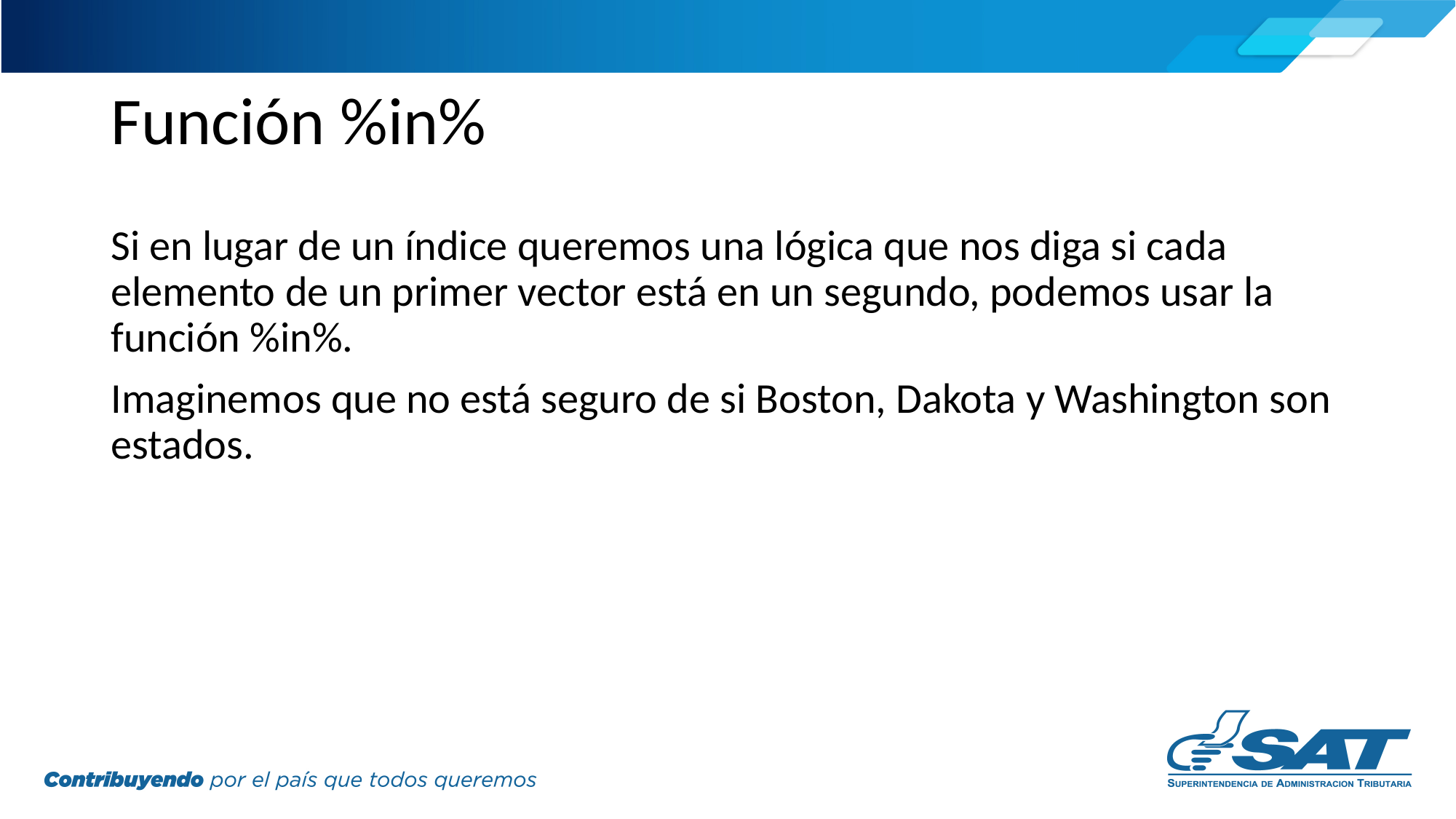

# Función %in%
Si en lugar de un índice queremos una lógica que nos diga si cada elemento de un primer vector está en un segundo, podemos usar la función %in%.
Imaginemos que no está seguro de si Boston, Dakota y Washington son estados.